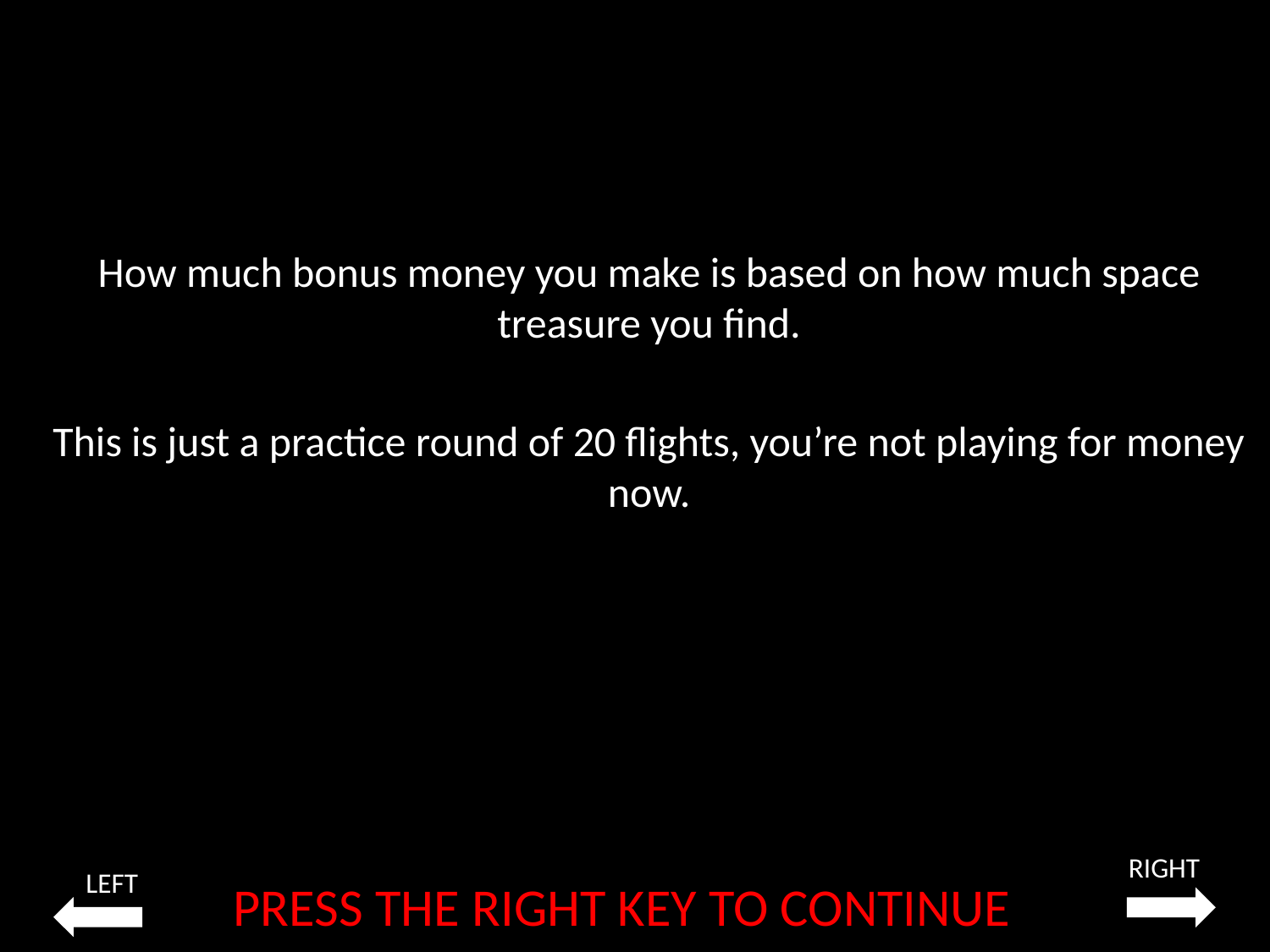

How much bonus money you make is based on how much space treasure you find.

This is just a practice round of 20 flights, you’re not playing for money now.
RIGHT
LEFT
PRESS THE RIGHT KEY TO CONTINUE